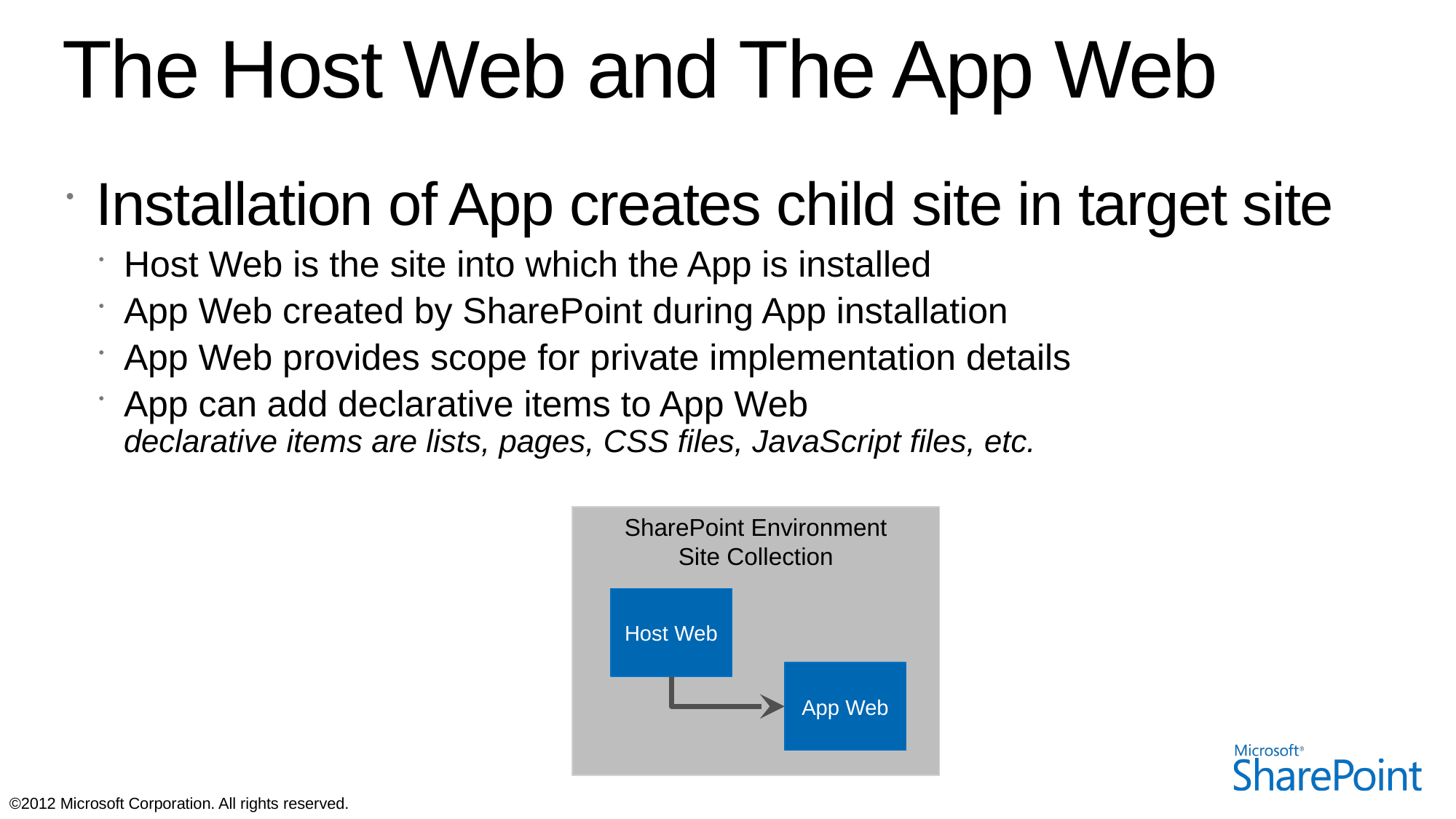

# The Host Web and The App Web
Installation of App creates child site in target site
Host Web is the site into which the App is installed
App Web created by SharePoint during App installation
App Web provides scope for private implementation details
App can add declarative items to App Web
declarative items are lists, pages, CSS files, JavaScript files, etc.

SharePoint Environment
Site Collection
Host Web
App Web